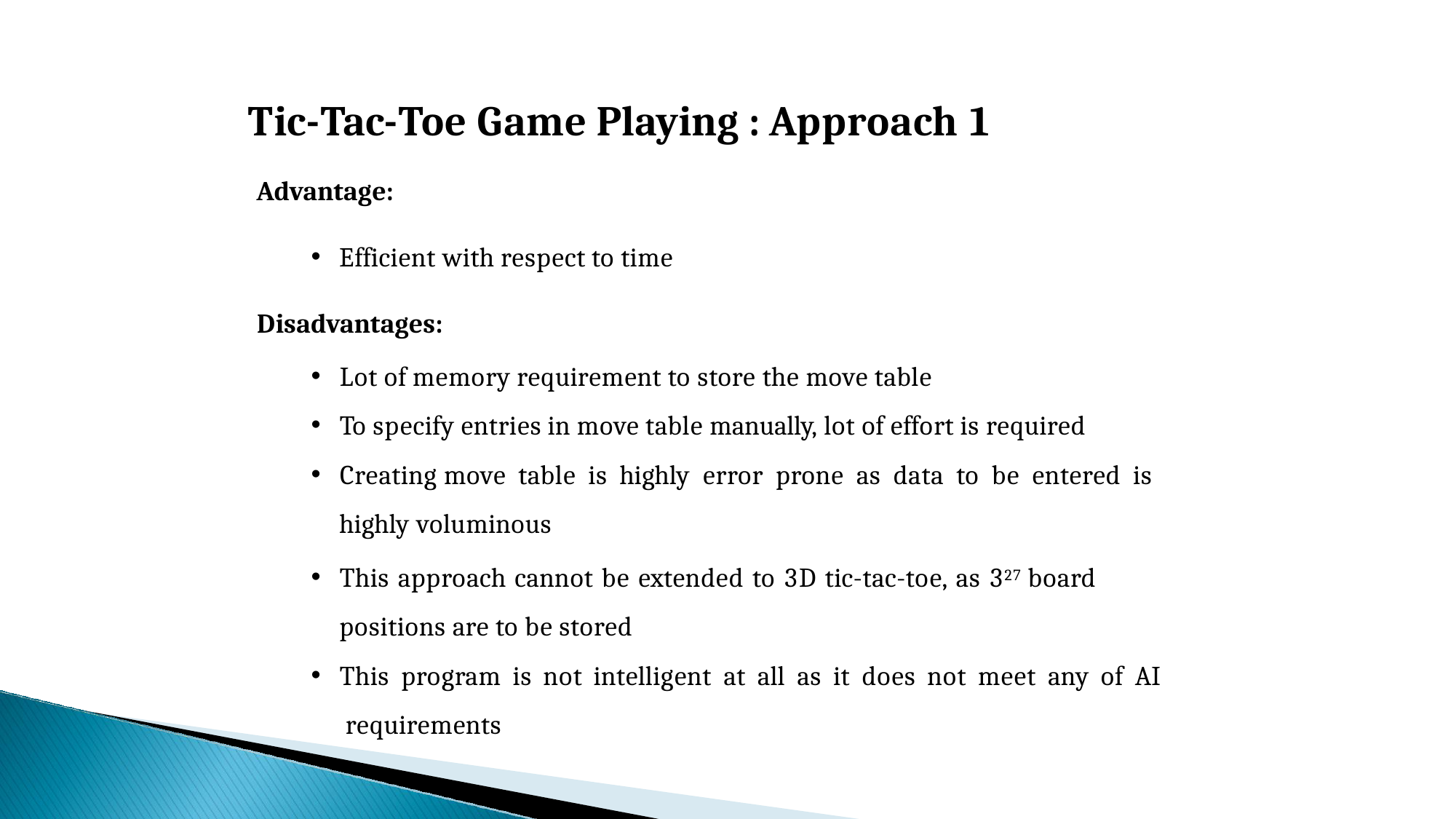

# Tic-Tac-Toe Game Playing : Approach 1
Advantage:

Efficient with respect to time

Disadvantages:
Lot of memory requirement to store the move table
To specify entries in move table manually, lot of effort is required
Creating move table is highly error prone as data to be entered is
highly voluminous
This approach cannot be extended to 3D tic-tac-toe, as 327 board  positions are to be stored
This program is not intelligent at all as it does not meet any of AI  requirements
52